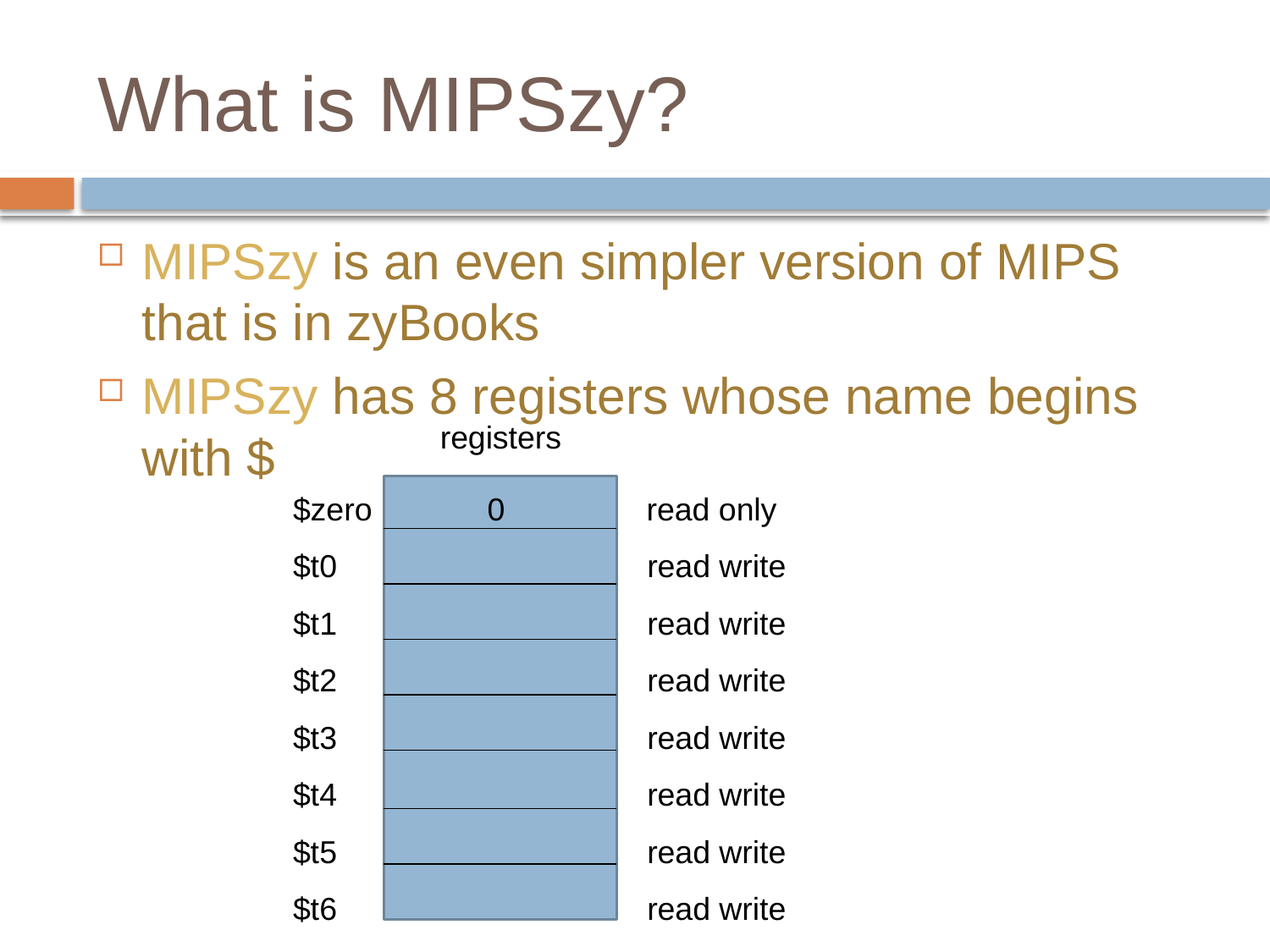

# What is MIPSzy?
MIPSzy is an even simpler version of MIPS that is in zyBooks
MIPSzy has 8 registers whose name begins with $

registers
$zero             0                read only
$t0                                   read write
$t1                                   read write
$t2                                   read write
$t3                                   read write
$t4                                   read write
$t5                                   read write
$t6                                   read write